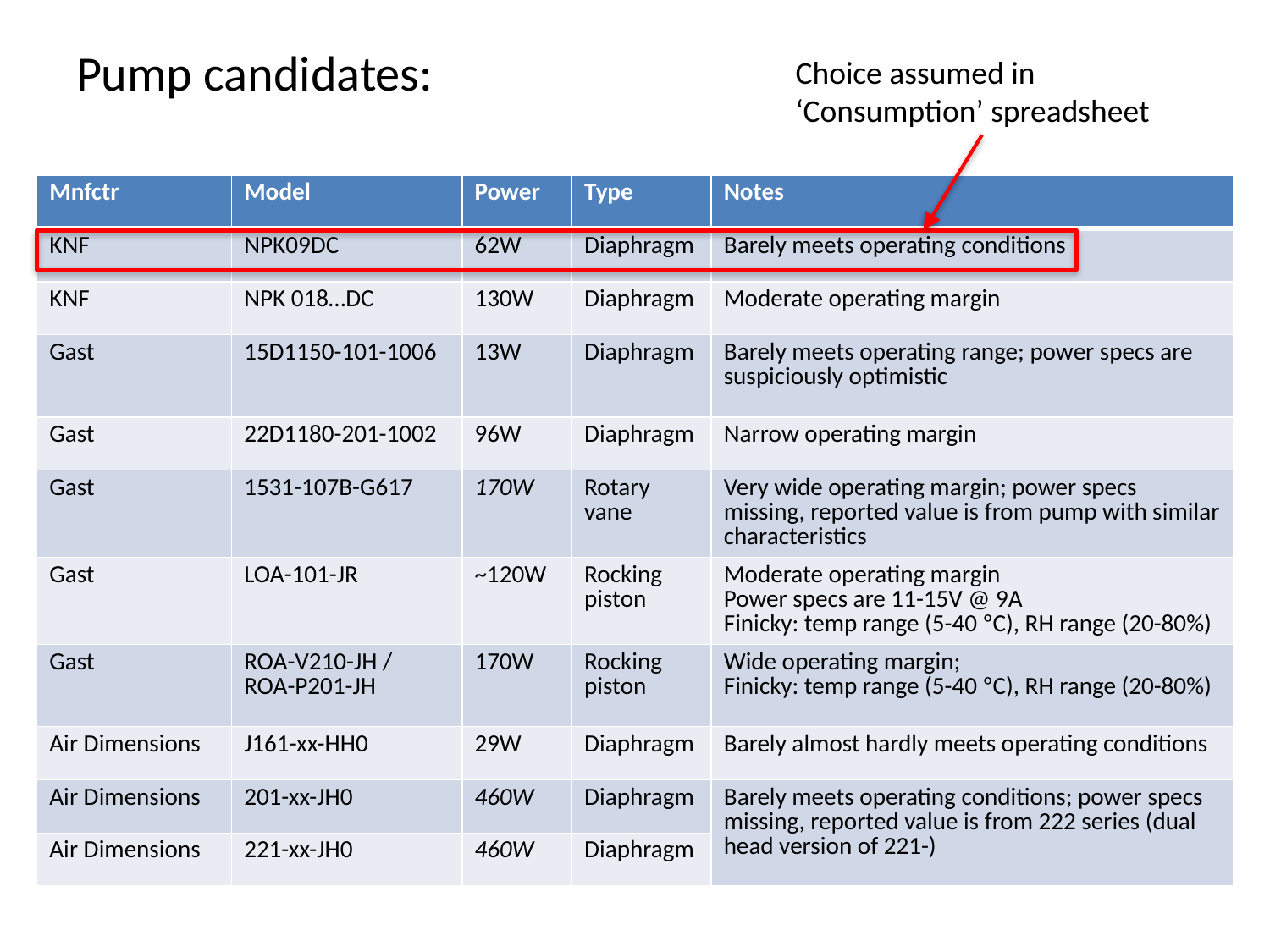

Choice assumed in ‘Consumption’ spreadsheet
# Pump candidates:
| Mnfctr | Model | Power | Type | Notes |
| --- | --- | --- | --- | --- |
| KNF | NPK09DC | 62W | Diaphragm | Barely meets operating conditions |
| KNF | NPK 018…DC | 130W | Diaphragm | Moderate operating margin |
| Gast | 15D1150-101-1006 | 13W | Diaphragm | Barely meets operating range; power specs are suspiciously optimistic |
| Gast | 22D1180-201-1002 | 96W | Diaphragm | Narrow operating margin |
| Gast | 1531-107B-G617 | 170W | Rotary vane | Very wide operating margin; power specs missing, reported value is from pump with similar characteristics |
| Gast | LOA-101-JR | ~120W | Rocking piston | Moderate operating margin Power specs are 11-15V @ 9A Finicky: temp range (5-40 ºC), RH range (20-80%) |
| Gast | ROA-V210-JH / ROA-P201-JH | 170W | Rocking piston | Wide operating margin; Finicky: temp range (5-40 ºC), RH range (20-80%) |
| Air Dimensions | J161-xx-HH0 | 29W | Diaphragm | Barely almost hardly meets operating conditions |
| Air Dimensions | 201-xx-JH0 | 460W | Diaphragm | Barely meets operating conditions; power specs missing, reported value is from 222 series (dual head version of 221-) |
| Air Dimensions | 221-xx-JH0 | 460W | Diaphragm |  |